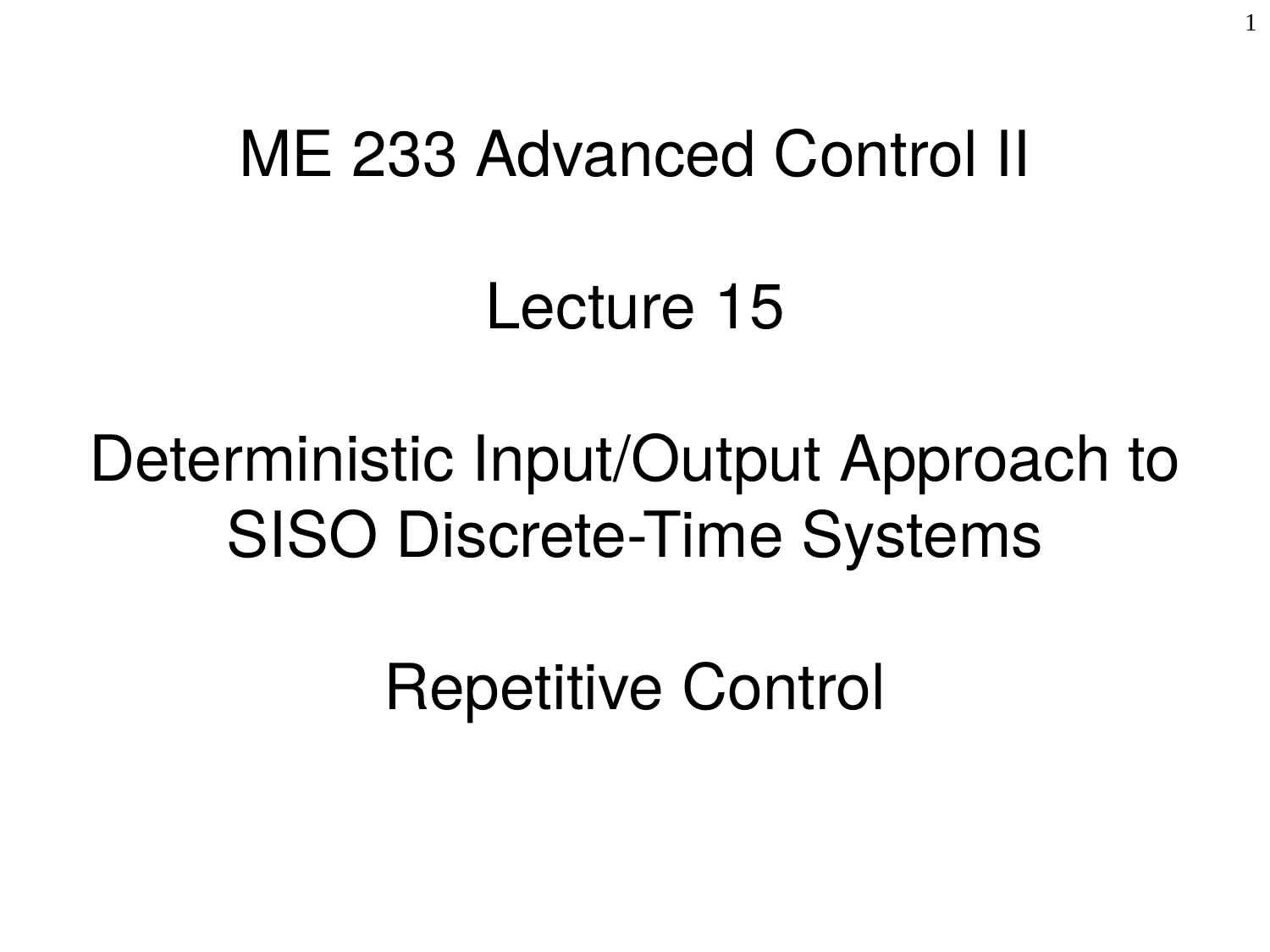

1
# ME 233 Advanced Control II Lecture 15 Deterministic Input/Output Approach to SISO Discrete-Time Systems Repetitive Control
TexPoint fonts used in EMF.
Read the TexPoint manual before you delete this box.: AAAA